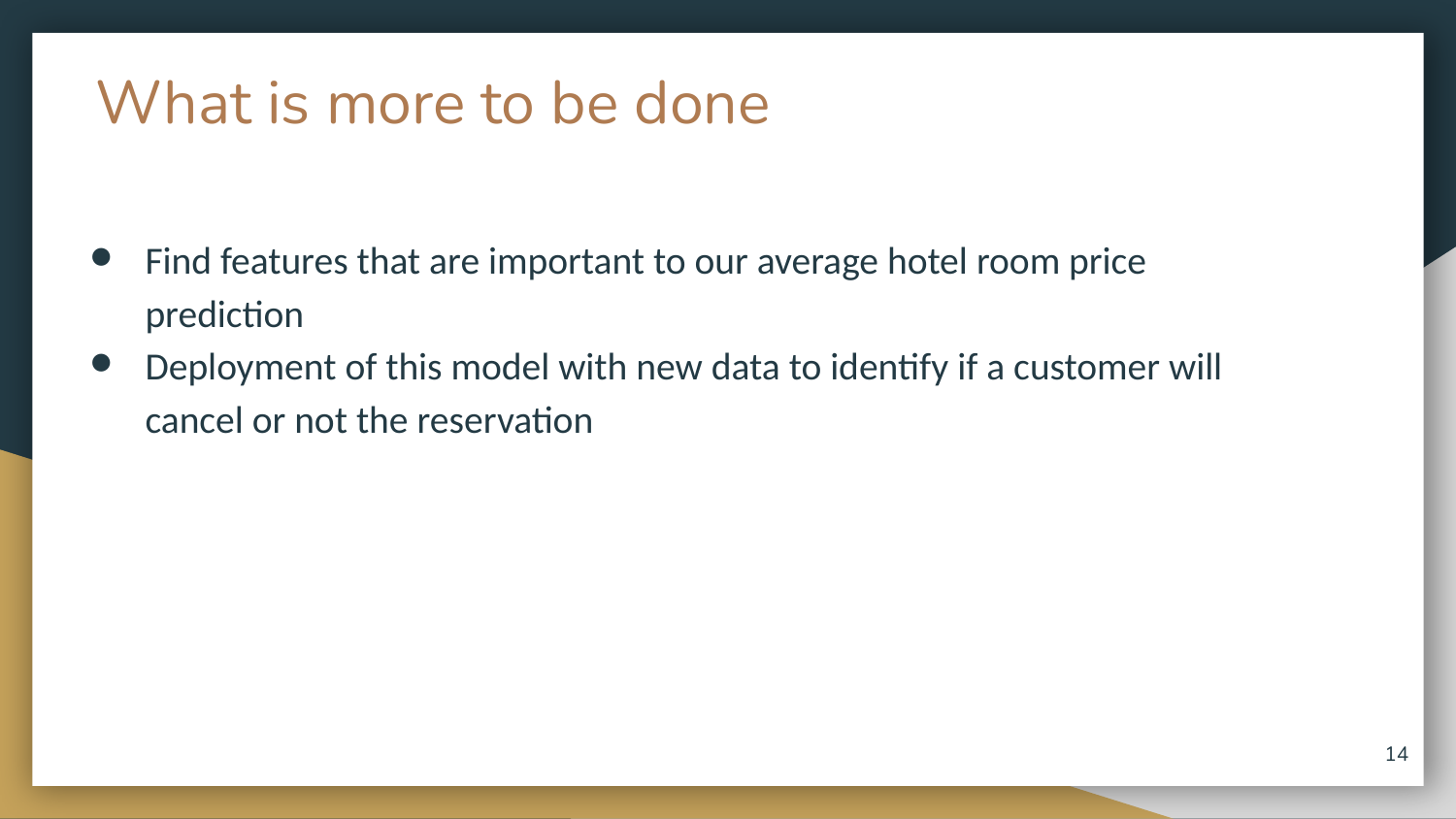

# What is more to be done
Find features that are important to our average hotel room price prediction
Deployment of this model with new data to identify if a customer will cancel or not the reservation
14